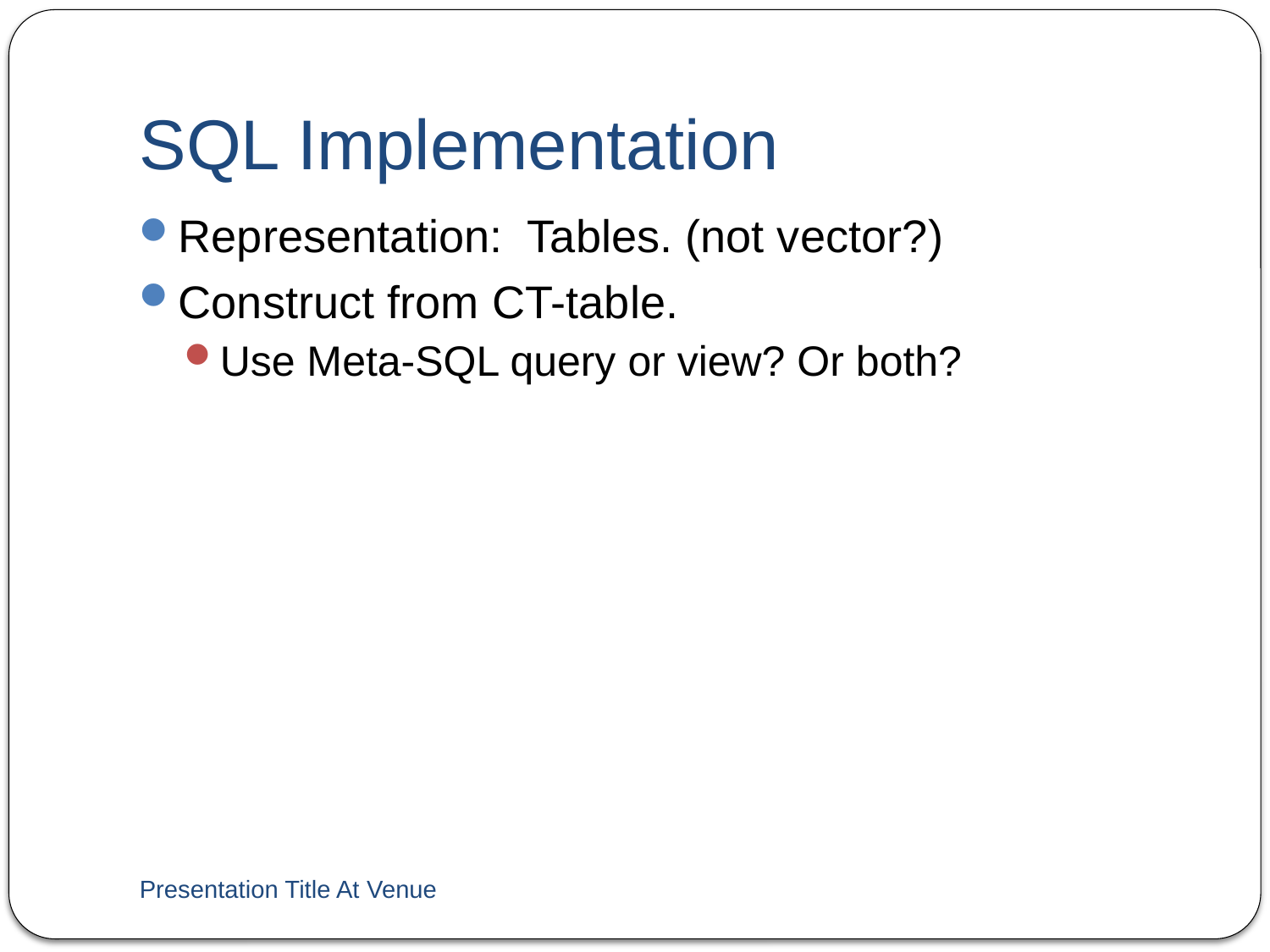

# SQL Implementation
Representation:  Tables. (not vector?)
Construct from CT-table.
Use Meta-SQL query or view? Or both?
Presentation Title At Venue